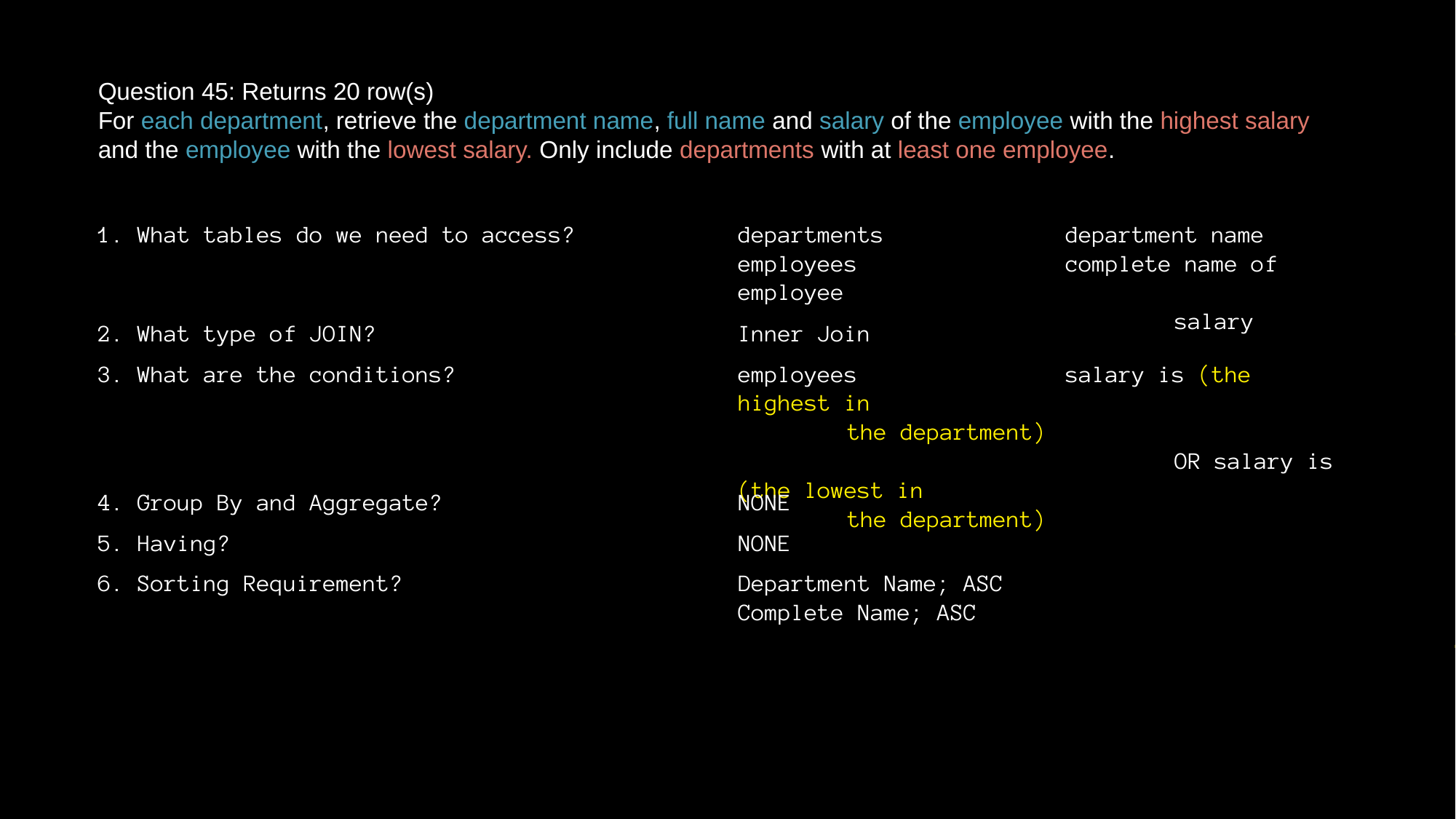

Question 45: Returns 20 row(s)
For each department, retrieve the department name, full name and salary of the employee with the highest salary and the employee with the lowest salary. Only include departments with at least one employee.

1. What tables do we need to access?
2. What type of JOIN?
3. What are the conditions?
4. Group By and Aggregate?
5. Having?
6. Sorting Requirement?
1. What tables do we need to access?
departments 		department name
employees		complete name of employee
				salary
2. What type of JOIN?
Inner Join
3. What are the conditions?
employees		salary is (the highest in					the department)
				OR salary is (the lowest in					the department)
4. Group By and Aggregate?
NONE
5. Having?
NONE

1. What tables do we need to access?
2. What type of JOIN?
3. What are the conditions?
4. Group By and Aggregate?
5. Having?
6. Sorting Requirement?
6. Sorting Requirement?
Department Name; ASC
Complete Name; ASC